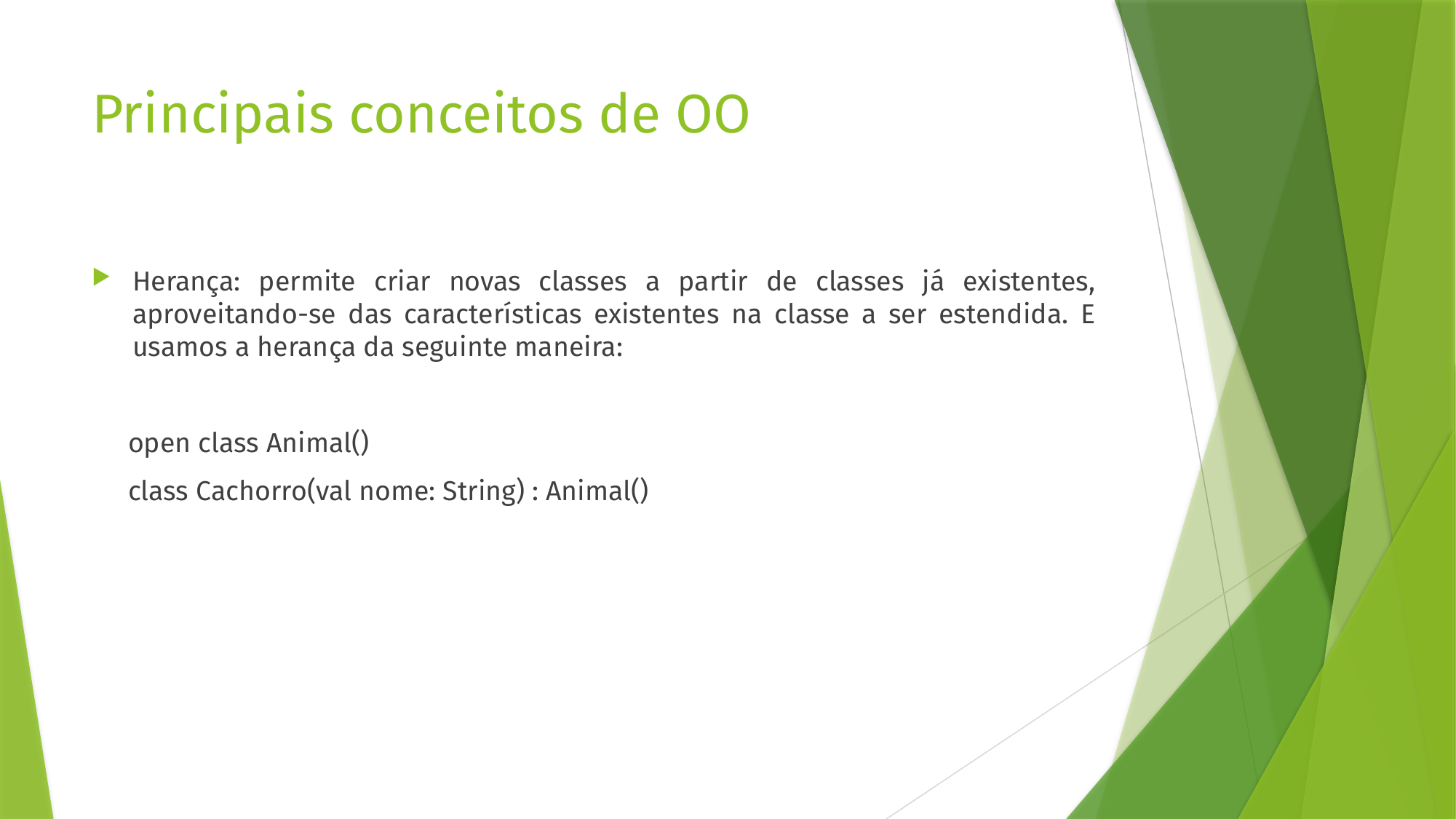

# Principais conceitos de OO
Herança: permite criar novas classes a partir de classes já existentes, aproveitando-se das características existentes na classe a ser estendida. E usamos a herança da seguinte maneira:

     open class Animal()
     class Cachorro(val nome: String) : Animal()